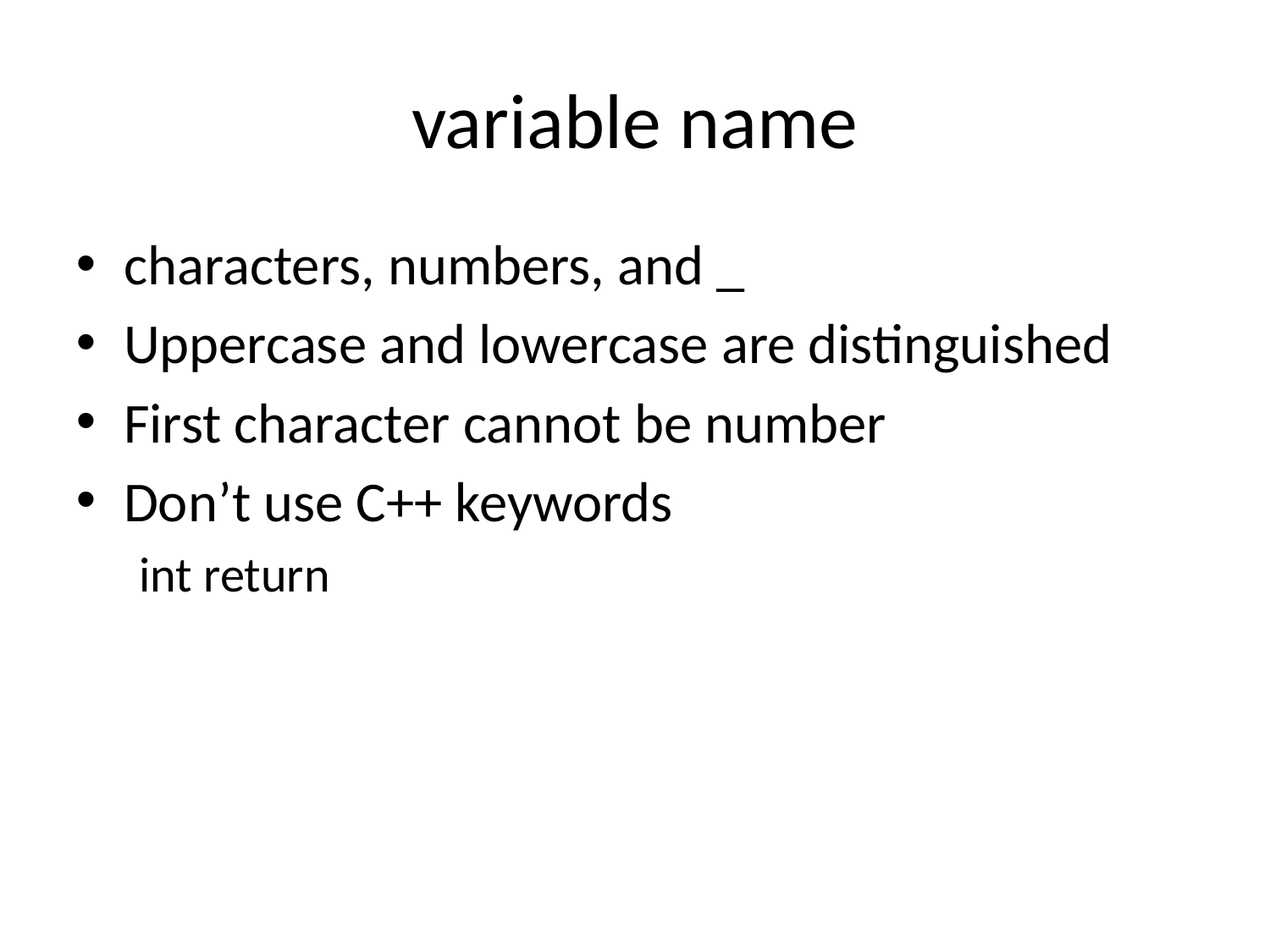

# variable name
characters, numbers, and _
Uppercase and lowercase are distinguished
First character cannot be number
Don’t use C++ keywords
int return